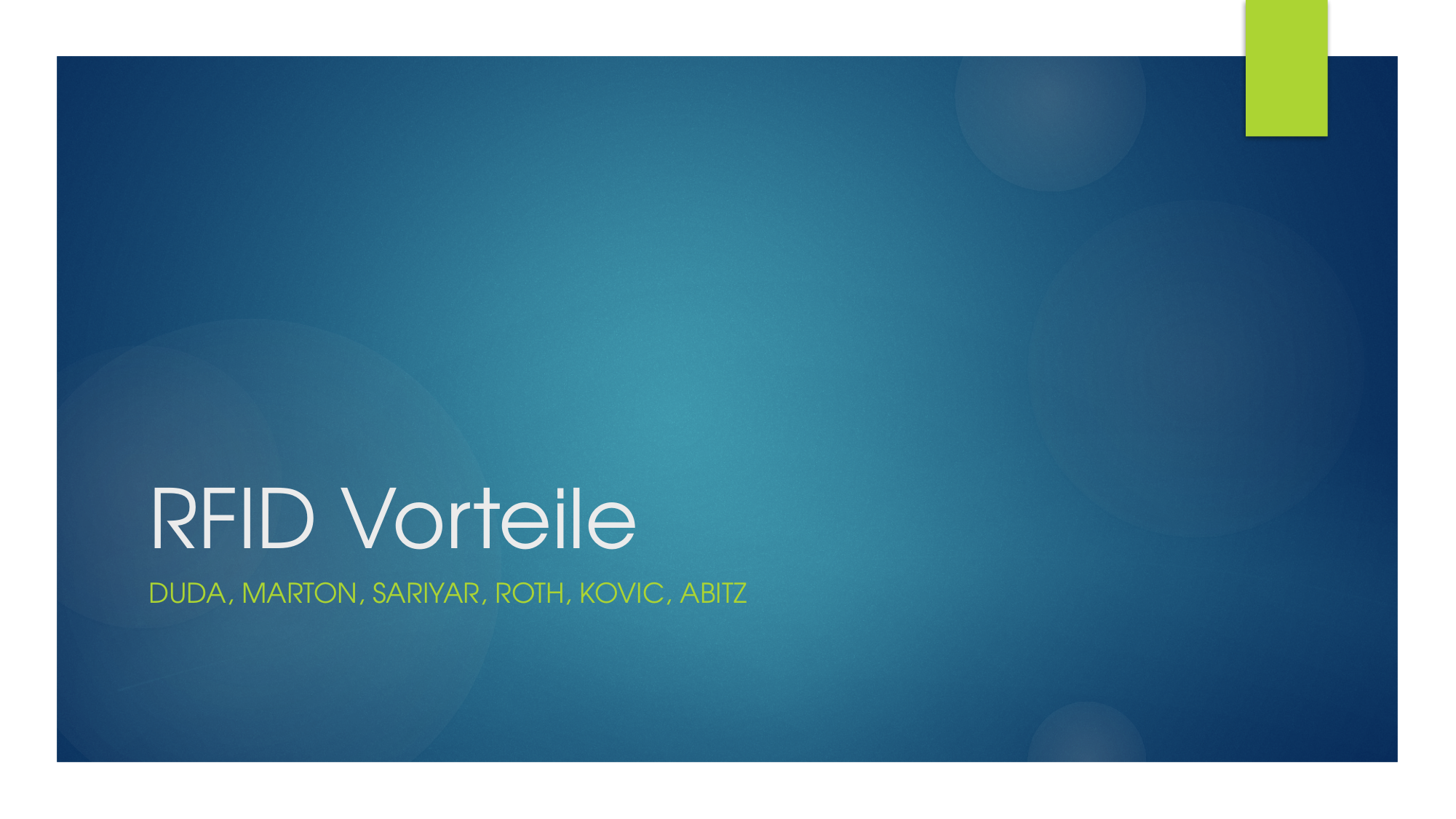

# RFID Vorteile
Duda, Marton, Sariyar, Roth, Kovic, Abitz